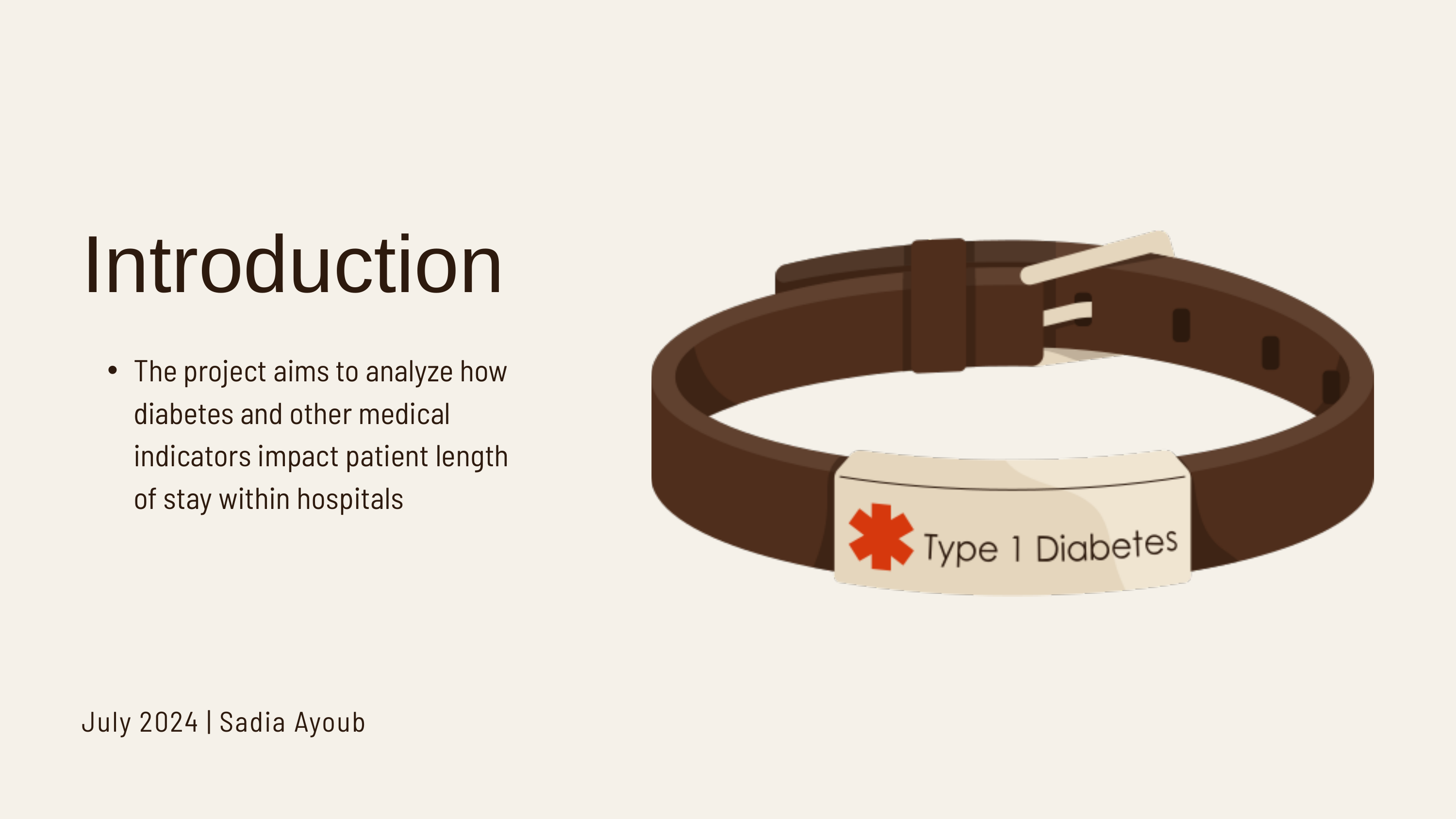

Introduction
The project aims to analyze how diabetes and other medical indicators impact patient length of stay within hospitals

July 2024 | Sadia Ayoub